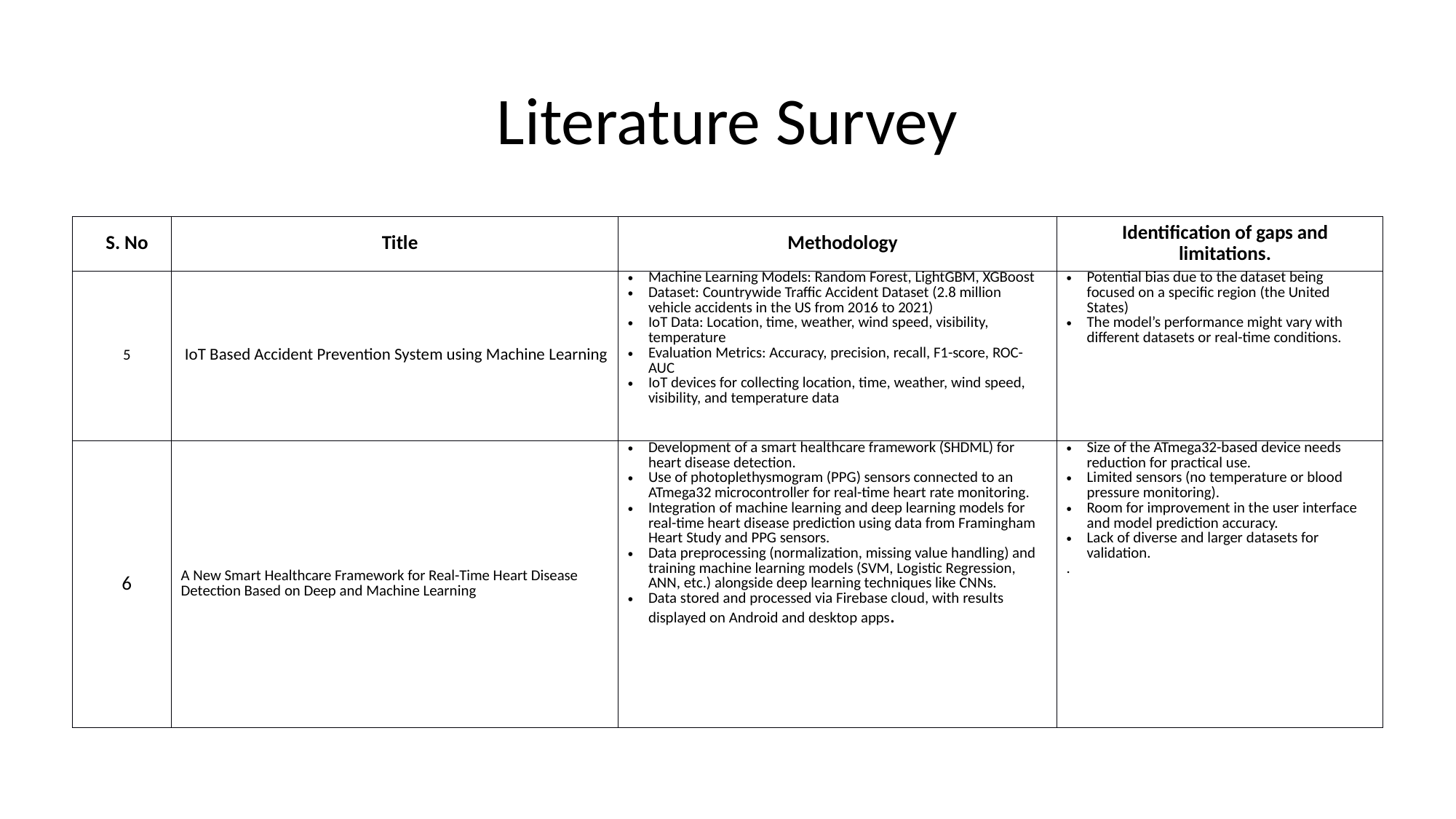

# Literature Survey
| S. No | Title | Methodology | Identification of gaps and limitations. |
| --- | --- | --- | --- |
| 5 | IoT Based Accident Prevention System using Machine Learning | Machine Learning Models: Random Forest, LightGBM, XGBoost Dataset: Countrywide Traffic Accident Dataset (2.8 million vehicle accidents in the US from 2016 to 2021) IoT Data: Location, time, weather, wind speed, visibility, temperature Evaluation Metrics: Accuracy, precision, recall, F1-score, ROC-AUC IoT devices for collecting location, time, weather, wind speed, visibility, and temperature data | Potential bias due to the dataset being focused on a specific region (the United States) The model’s performance might vary with different datasets or real-time conditions. |
| 6 | A New Smart Healthcare Framework for Real-Time Heart Disease Detection Based on Deep and Machine Learning | Development of a smart healthcare framework (SHDML) for heart disease detection. Use of photoplethysmogram (PPG) sensors connected to an ATmega32 microcontroller for real-time heart rate monitoring. Integration of machine learning and deep learning models for real-time heart disease prediction using data from Framingham Heart Study and PPG sensors. Data preprocessing (normalization, missing value handling) and training machine learning models (SVM, Logistic Regression, ANN, etc.) alongside deep learning techniques like CNNs. Data stored and processed via Firebase cloud, with results displayed on Android and desktop apps. | Size of the ATmega32-based device needs reduction for practical use. Limited sensors (no temperature or blood pressure monitoring). Room for improvement in the user interface and model prediction accuracy. Lack of diverse and larger datasets for validation. . |